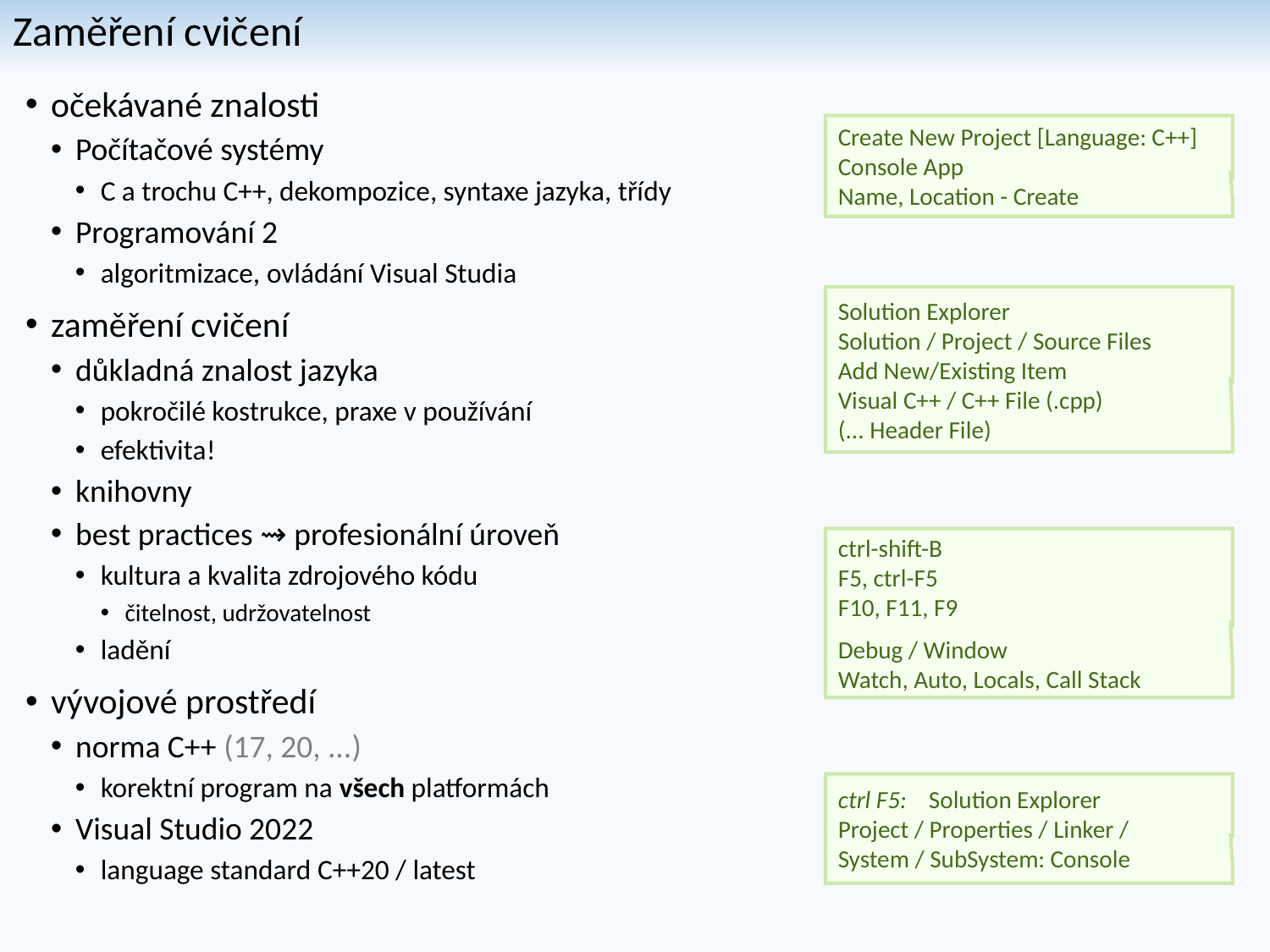

# Zaměření cvičení
očekávané znalosti
Počítačové systémy
C a trochu C++, dekompozice, syntaxe jazyka, třídy
Programování 2
algoritmizace, ovládání Visual Studia
zaměření cvičení
důkladná znalost jazyka
pokročilé kostrukce, praxe v používání
efektivita!
knihovny
best practices ⇝ profesionální úroveň
kultura a kvalita zdrojového kódu
čitelnost, udržovatelnost
ladění
vývojové prostředí
norma C++ (17, 20, ...)
korektní program na všech platformách
Visual Studio 2022
language standard C++20 / latest
Create New Project [Language: C++]
Console App
Name, Location - Create
Solution Explorer
Solution / Project / Source Files
Add New/Existing Item
Visual C++ / C++ File (.cpp)
(... Header File)
ctrl-shift-B
F5, ctrl-F5
F10, F11, F9

Debug / Window
Watch, Auto, Locals, Call Stack
ctrl F5:    Solution Explorer
Project / Properties / Linker / System / SubSystem: Console